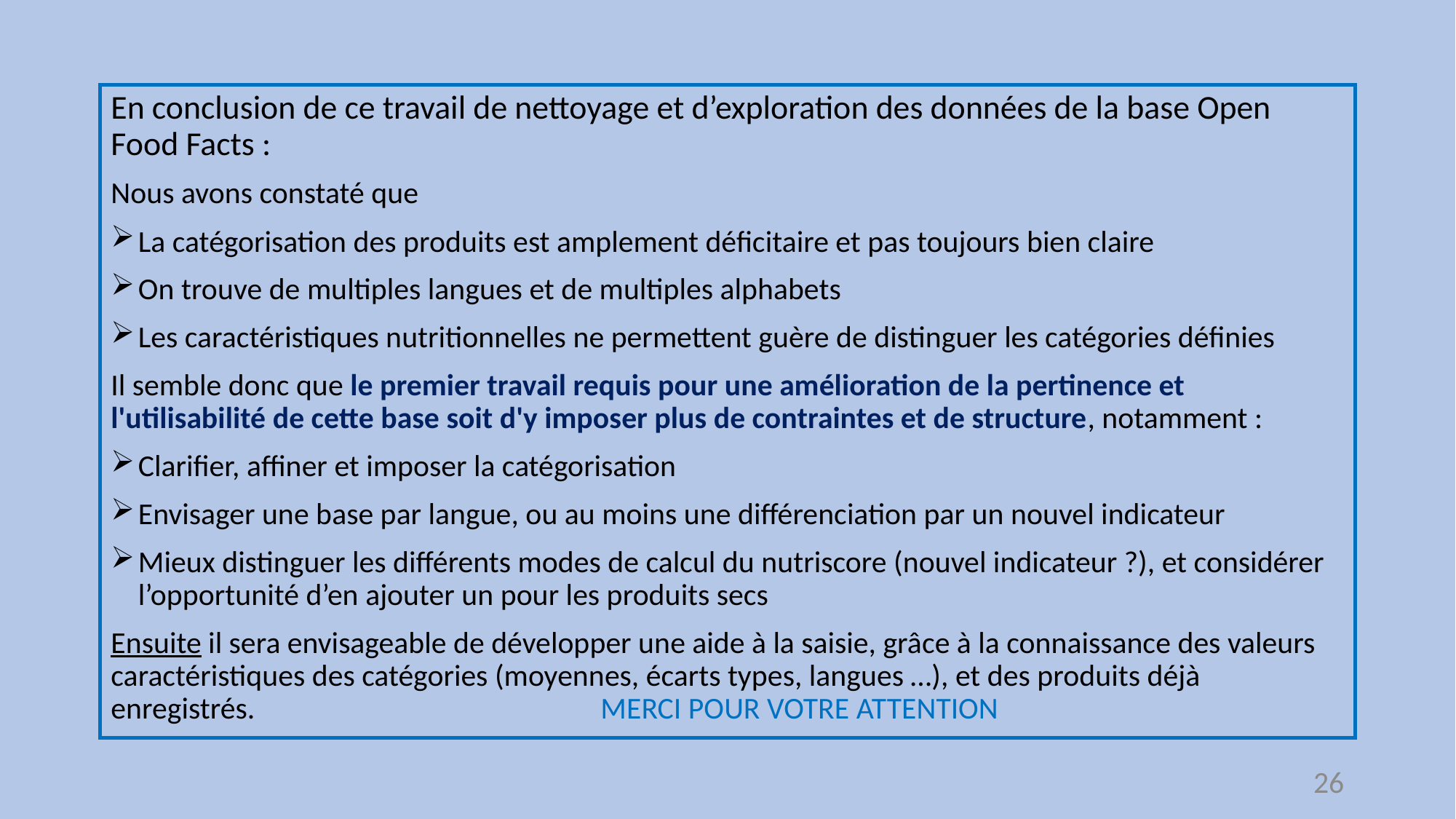

En conclusion de ce travail de nettoyage et d’exploration des données de la base Open Food Facts :
Nous avons constaté que
La catégorisation des produits est amplement déficitaire et pas toujours bien claire
On trouve de multiples langues et de multiples alphabets
Les caractéristiques nutritionnelles ne permettent guère de distinguer les catégories définies
Il semble donc que le premier travail requis pour une amélioration de la pertinence et l'utilisabilité de cette base soit d'y imposer plus de contraintes et de structure, notamment :
Clarifier, affiner et imposer la catégorisation
Envisager une base par langue, ou au moins une différenciation par un nouvel indicateur
Mieux distinguer les différents modes de calcul du nutriscore (nouvel indicateur ?), et considérer l’opportunité d’en ajouter un pour les produits secs
Ensuite il sera envisageable de développer une aide à la saisie, grâce à la connaissance des valeurs caractéristiques des catégories (moyennes, écarts types, langues …), et des produits déjà enregistrés.                                                  MERCI POUR VOTRE ATTENTION

26